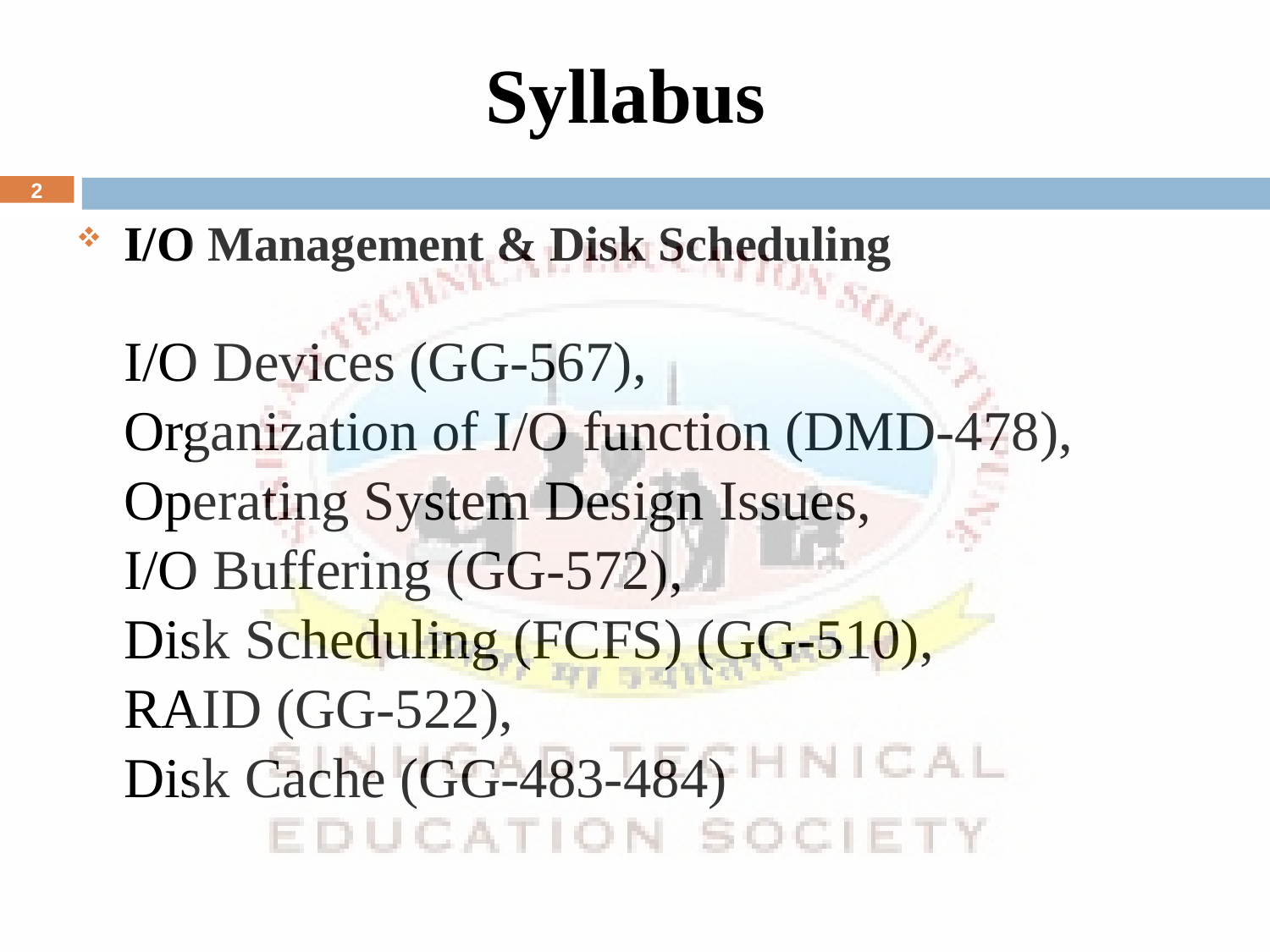

# Syllabus
2

I/O Management & Disk Scheduling

	I/O Devices (GG-567),
	Organization of I/O function (DMD-478),
	Operating System Design Issues,
	I/O Buffering (GG-572),
	Disk Scheduling (FCFS) (GG-510),
	RAID (GG-522),
	Disk Cache (GG-483-484)